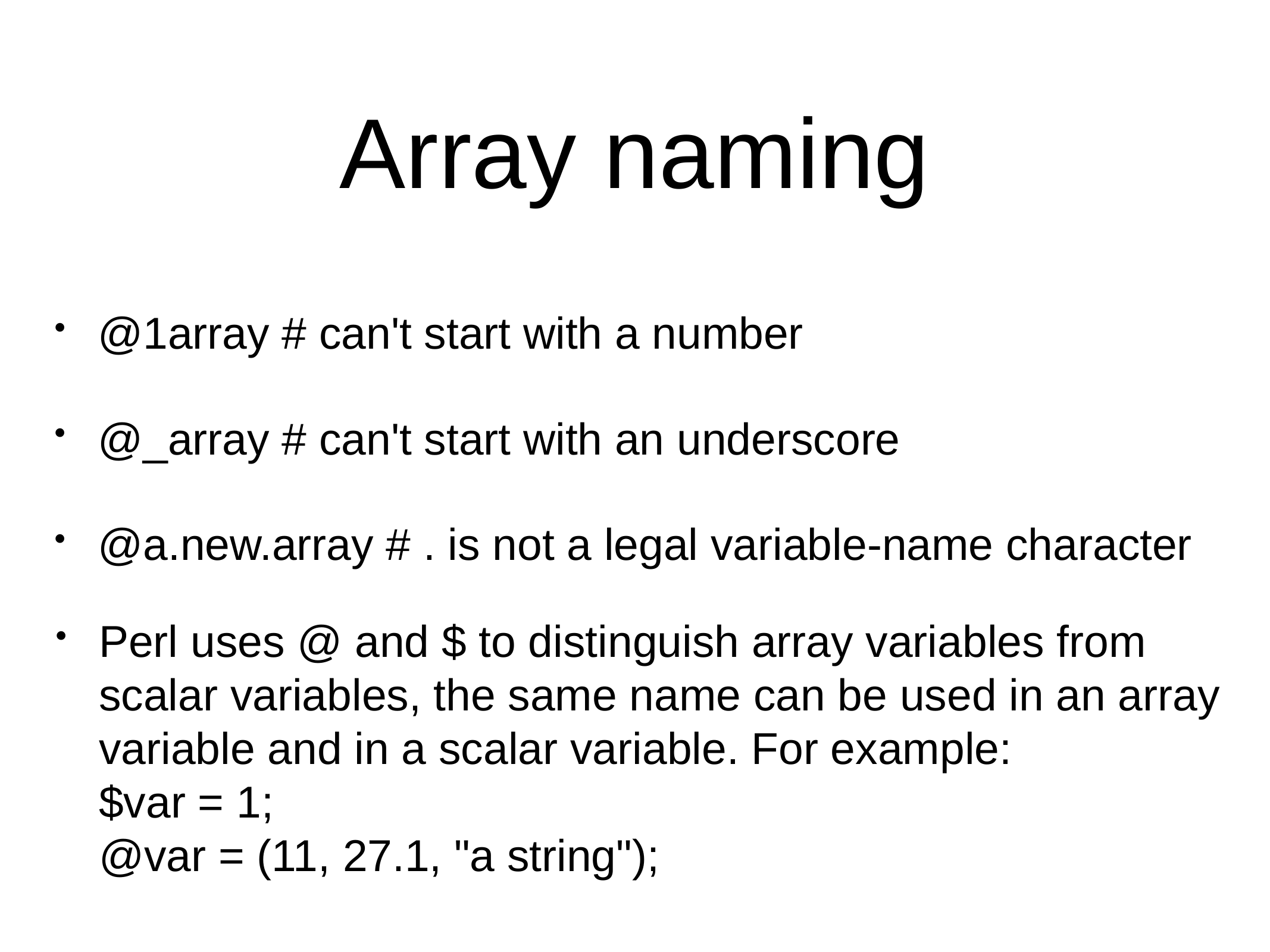

# Array naming
@1array # can't start with a number
@_array # can't start with an underscore
@a.new.array # . is not a legal variable-name character
Perl uses @ and $ to distinguish array variables from scalar variables, the same name can be used in an array variable and in a scalar variable. For example:
$var = 1;
@var = (11, 27.1, "a string");